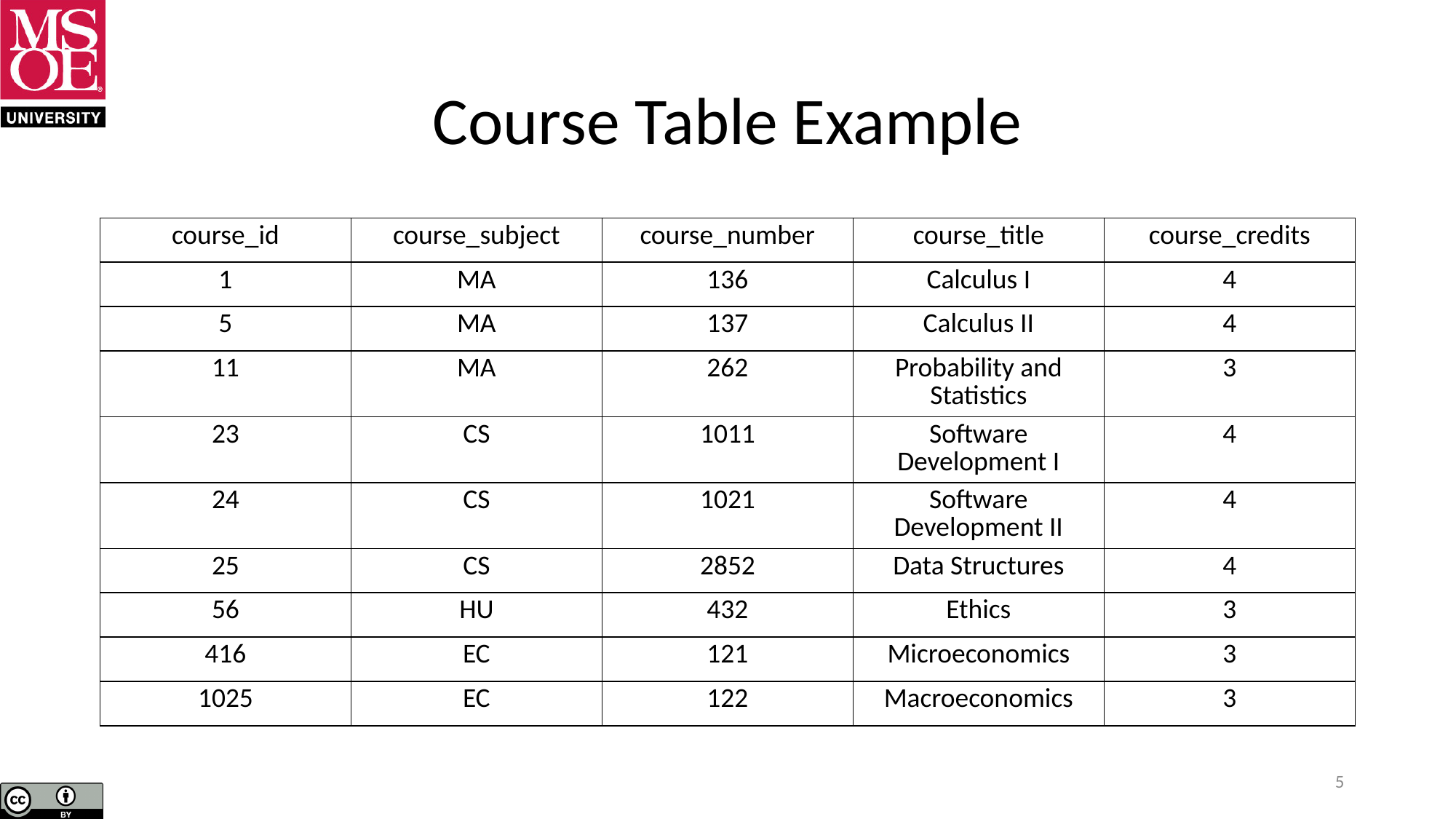

# Course Table Example
| course\_id | course\_subject | course\_number | course\_title | course\_credits |
| --- | --- | --- | --- | --- |
| 1 | MA | 136 | Calculus I | 4 |
| 5 | MA | 137 | Calculus II | 4 |
| 11 | MA | 262 | Probability and Statistics | 3 |
| 23 | CS | 1011 | Software Development I | 4 |
| 24 | CS | 1021 | Software Development II | 4 |
| 25 | CS | 2852 | Data Structures | 4 |
| 56 | HU | 432 | Ethics | 3 |
| 416 | EC | 121 | Microeconomics | 3 |
| 1025 | EC | 122 | Macroeconomics | 3 |
5